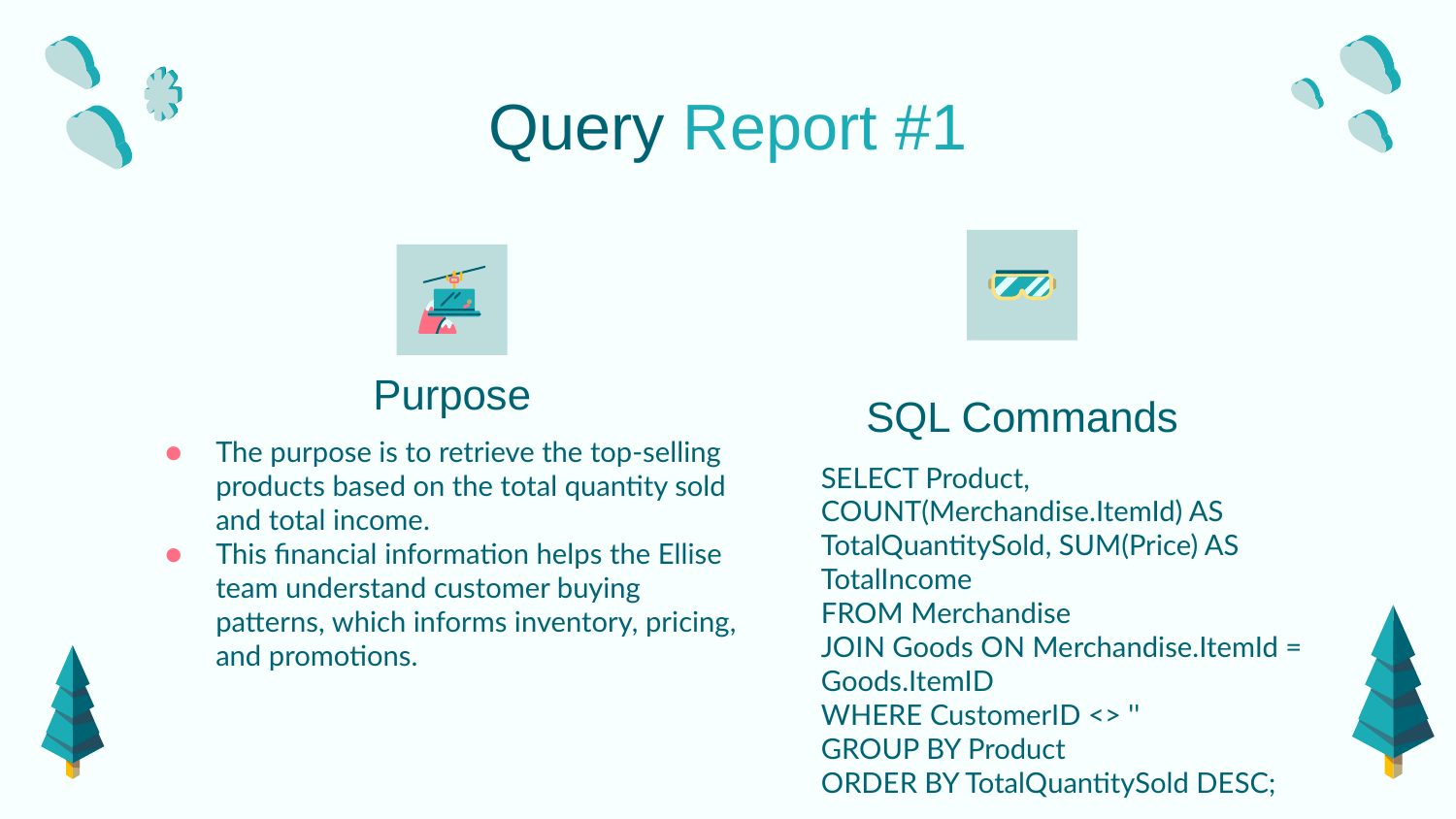

# Query Report #1

Purpose
SQL Commands
The purpose is to retrieve the top-selling products based on the total quantity sold and total income.
This financial information helps the Ellise team understand customer buying patterns, which informs inventory, pricing, and promotions.
SELECT Product, COUNT(Merchandise.ItemId) AS TotalQuantitySold, SUM(Price) AS TotalIncome
FROM Merchandise
JOIN Goods ON Merchandise.ItemId = Goods.ItemID
WHERE CustomerID <> ''
GROUP BY Product
ORDER BY TotalQuantitySold DESC;

.